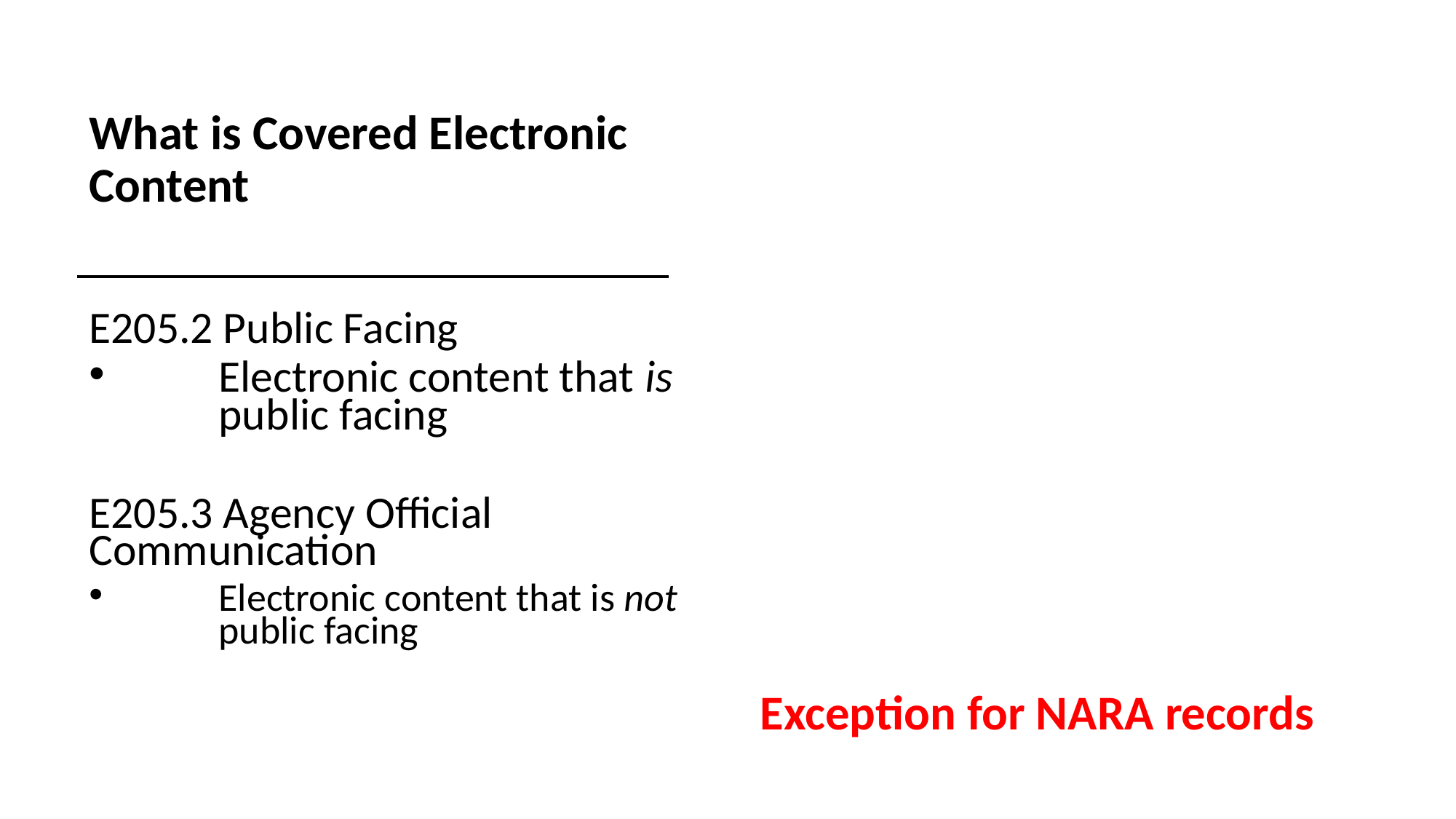

# What is Covered Electronic Content
E205.2 Public Facing
	Electronic content that is  	public facing

E205.3 Agency Official Communication
	Electronic content that is not 	public facing

Exception for NARA records